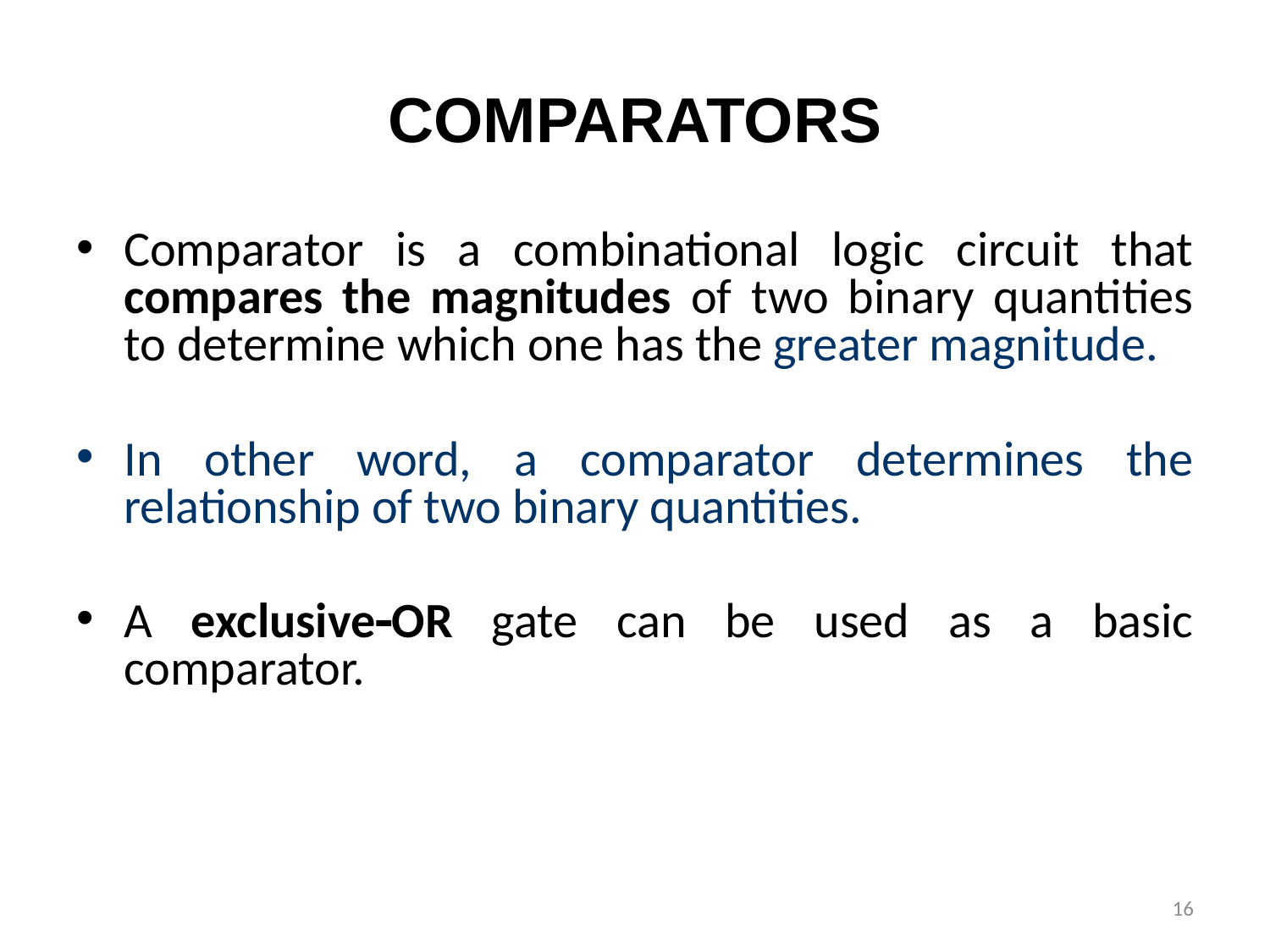

# COMPARATORS
Comparator is a combinational logic circuit that compares the magnitudes of two binary quantities to determine which one has the greater magnitude.

In other word, a comparator determines the relationship of two binary quantities.

A exclusive−OR gate can be used as a basic comparator.
16